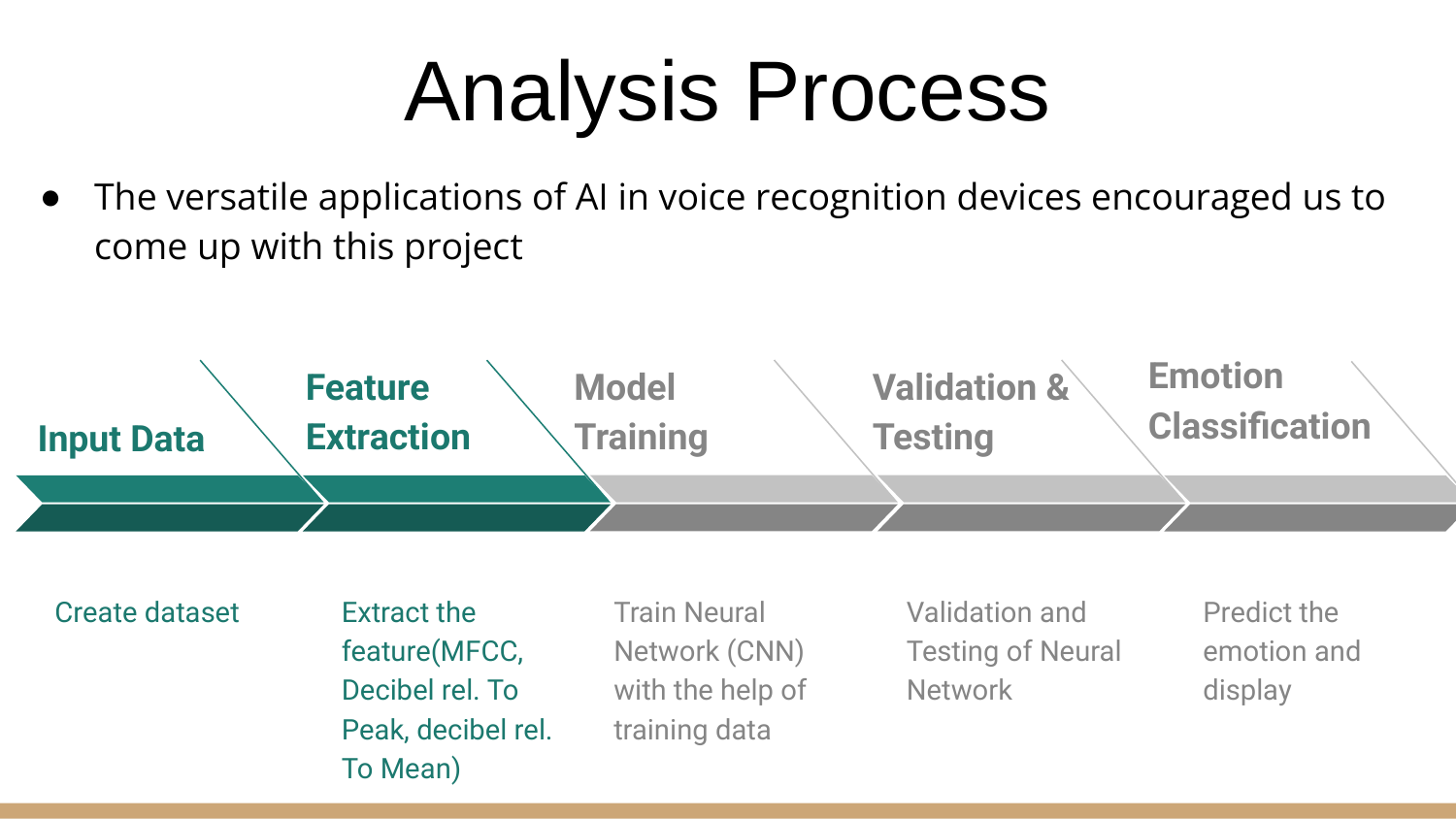

# Analysis Process
The versatile applications of AI in voice recognition devices encouraged us to come up with this project
Validation & Testing

Validation and Testing of Neural Network
Model Training

Train Neural Network (CNN) with the help of training data
Input Data

Create dataset
Feature Extraction

Extract the feature(MFCC, Decibel rel. To Peak, decibel rel. To Mean)
Emotion Classification

Predict the emotion and display